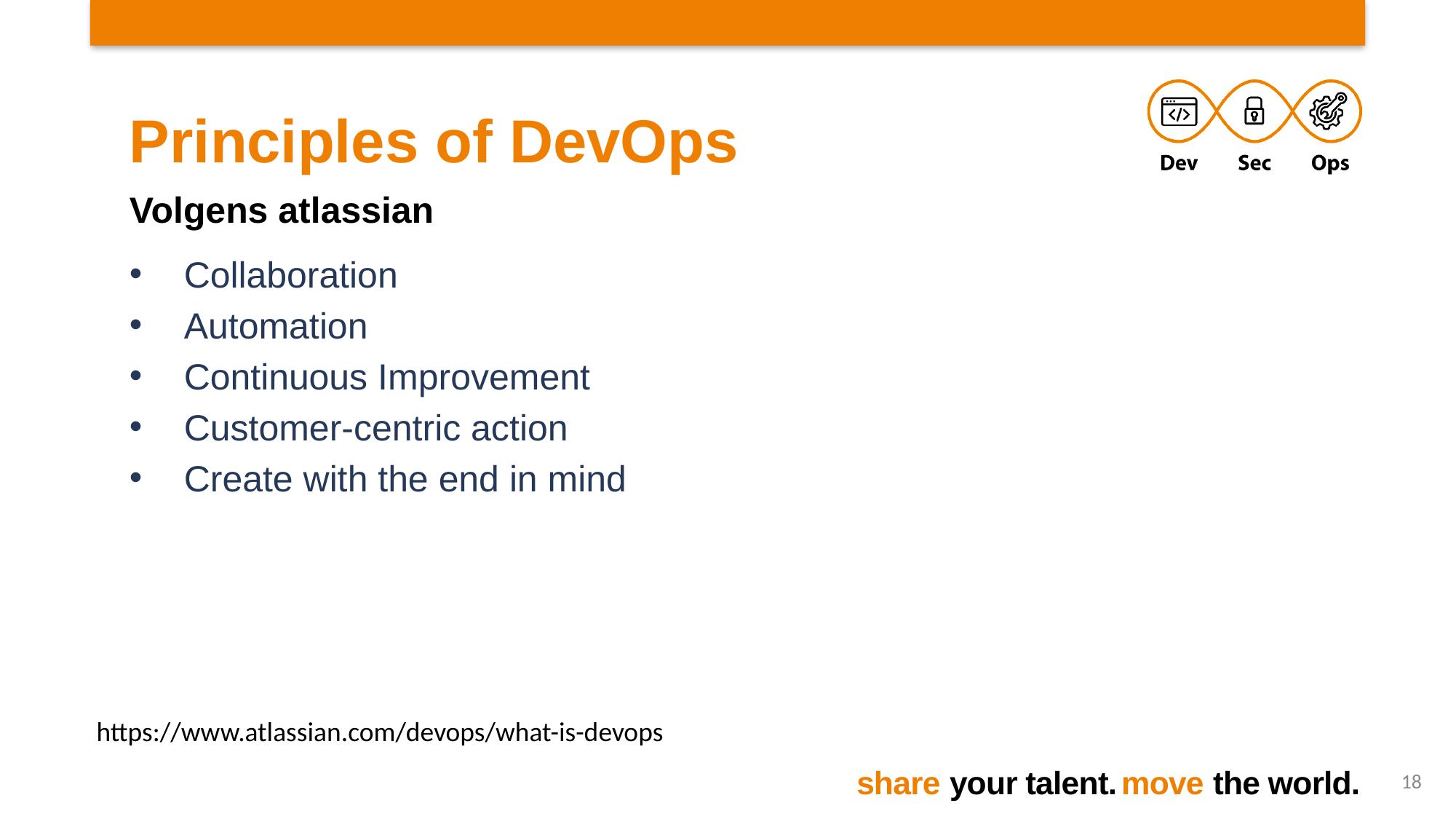

# Principles of DevOps
Volgens atlassian
Collaboration
Automation
Continuous Improvement
Customer-centric action
Create with the end in mind
https://www.atlassian.com/devops/what-is-devops
18